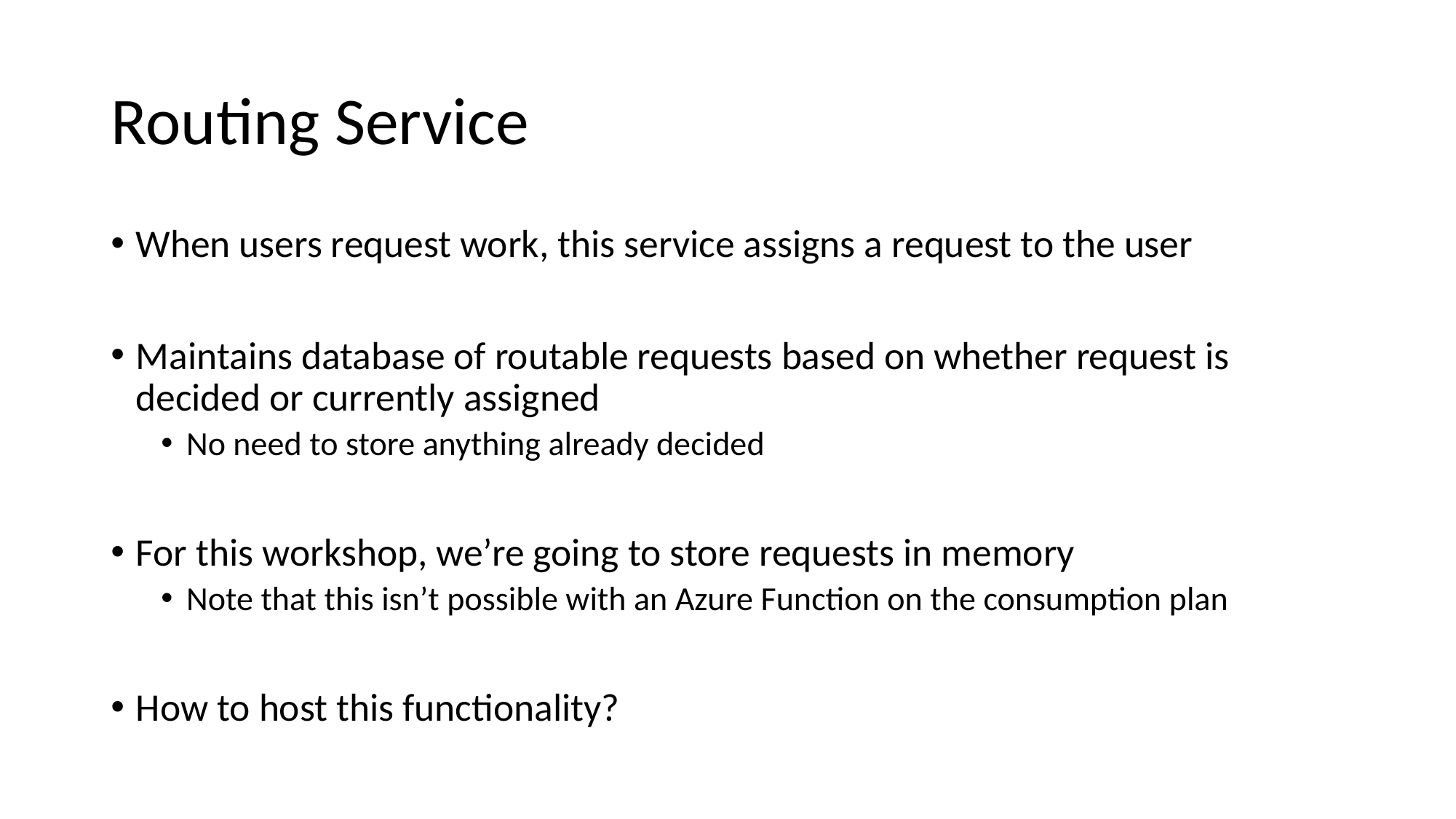

# Routing Service
When users request work, this service assigns a request to the user

Maintains database of routable requests based on whether request is decided or currently assigned
No need to store anything already decided

For this workshop, we’re going to store requests in memory
Note that this isn’t possible with an Azure Function on the consumption plan

How to host this functionality?